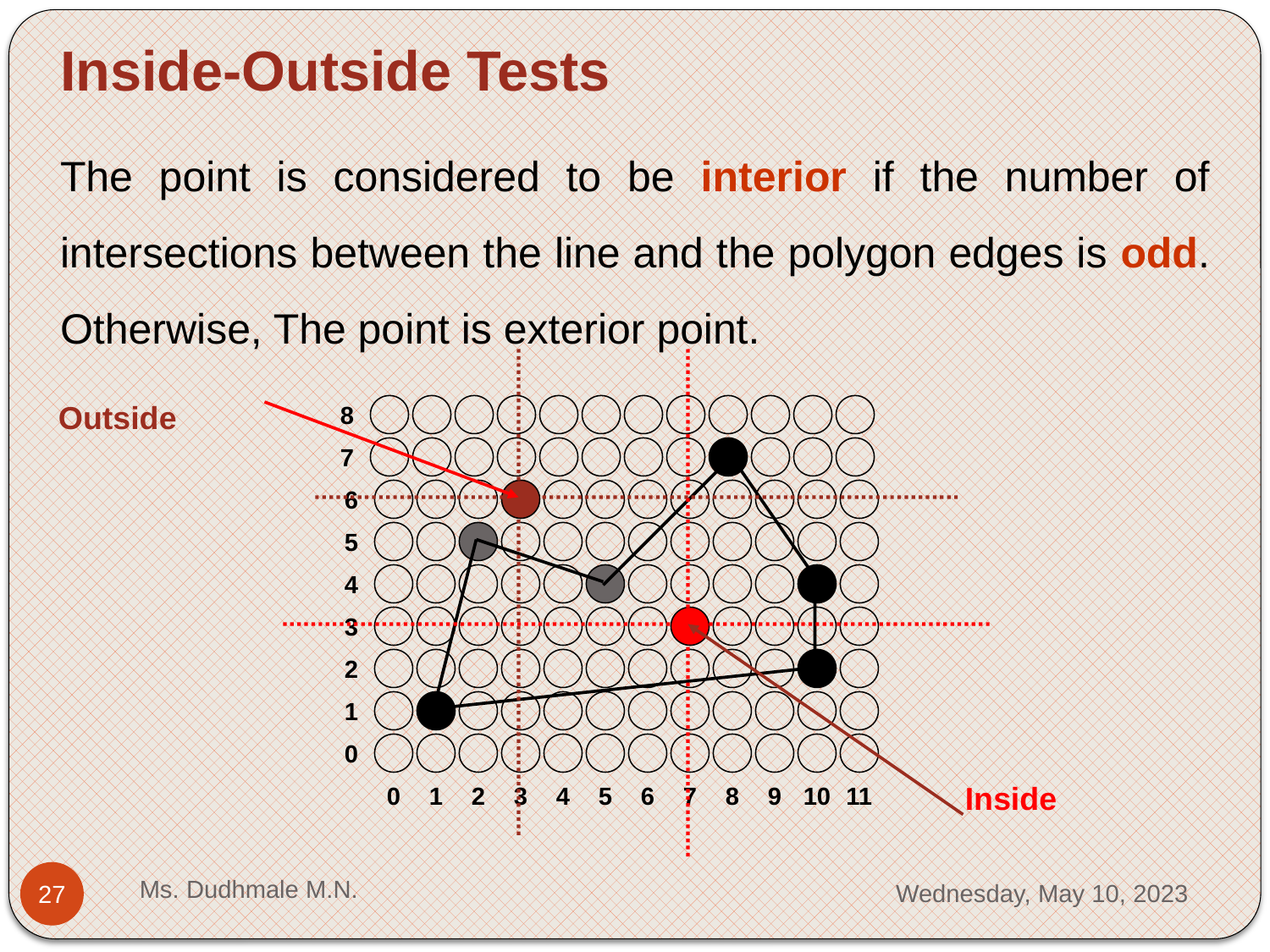

Inside-Outside Tests
The point is considered to be interior if the number of intersections between the line and the polygon edges is odd. Otherwise, The point is exterior point.

Outside
8

7

6

5

4

3

2

1

0

Inside

0
1
2
3
4
5
6
7
8
9
10
11
Ms. Dudhmale M.N.
Wednesday, May 10, 2023
27